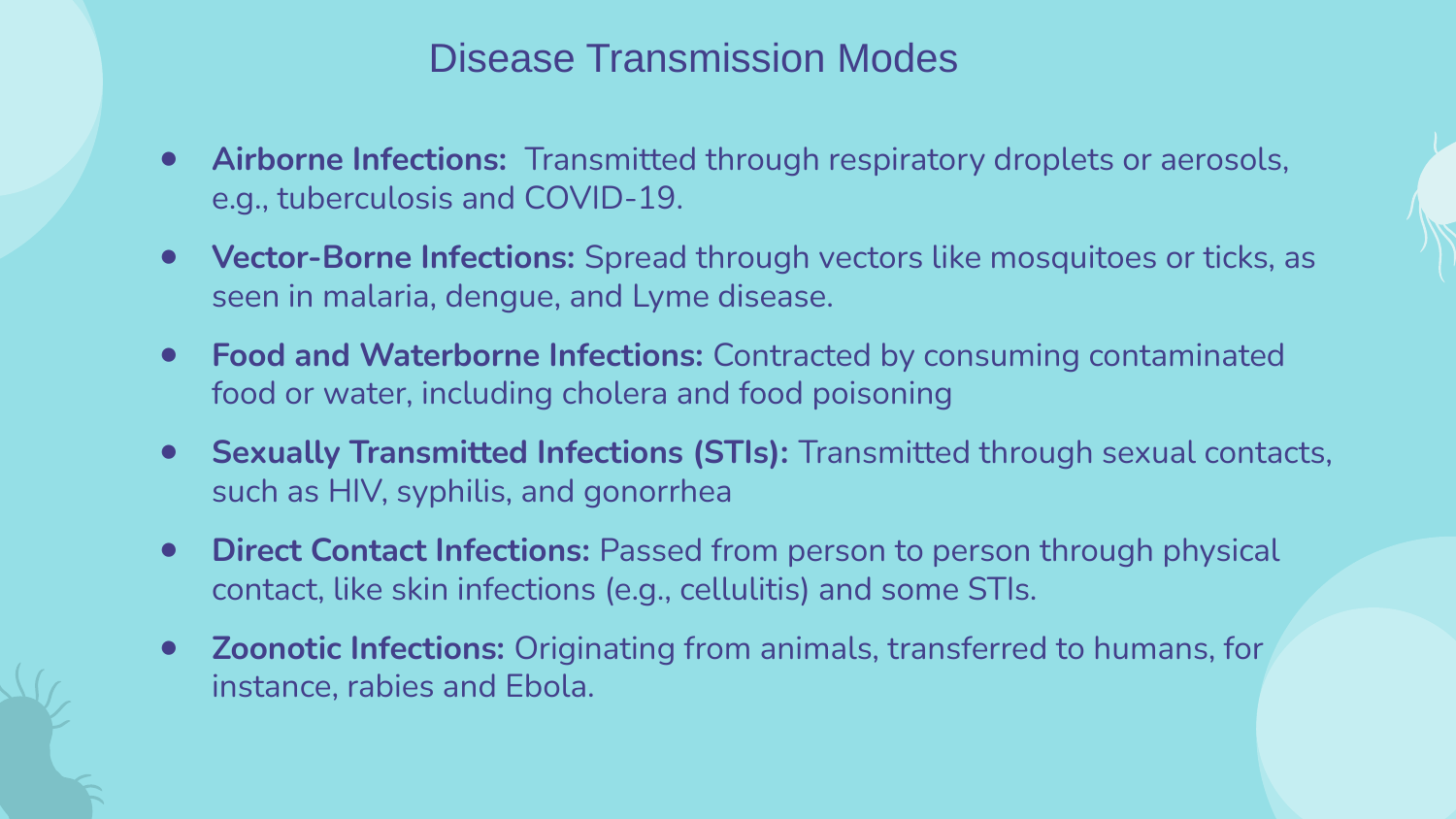

# Disease Transmission Modes
Airborne Infections:  Transmitted through respiratory droplets or aerosols, e.g., tuberculosis and COVID-19.
Vector-Borne Infections: Spread through vectors like mosquitoes or ticks, as seen in malaria, dengue, and Lyme disease.
Food and Waterborne Infections: Contracted by consuming contaminated food or water, including cholera and food poisoning
Sexually Transmitted Infections (STIs): Transmitted through sexual contacts, such as HIV, syphilis, and gonorrhea
Direct Contact Infections: Passed from person to person through physical contact, like skin infections (e.g., cellulitis) and some STIs.
Zoonotic Infections: Originating from animals, transferred to humans, for instance, rabies and Ebola.